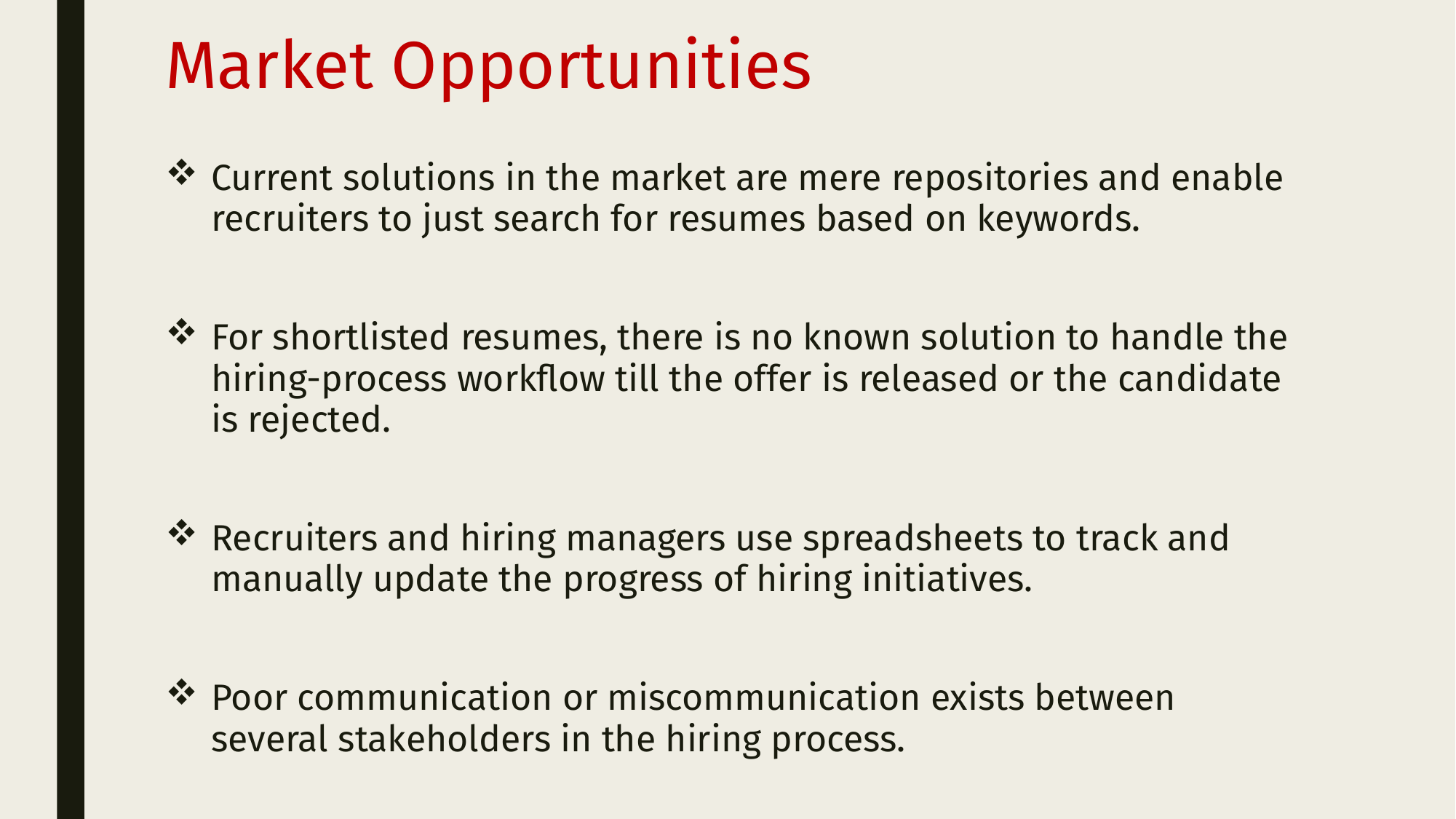

# Market Opportunities
Current solutions in the market are mere repositories and enable recruiters to just search for resumes based on keywords.

For shortlisted resumes, there is no known solution to handle the hiring-process workflow till the offer is released or the candidate is rejected.

Recruiters and hiring managers use spreadsheets to track and manually update the progress of hiring initiatives.

Poor communication or miscommunication exists between several stakeholders in the hiring process.